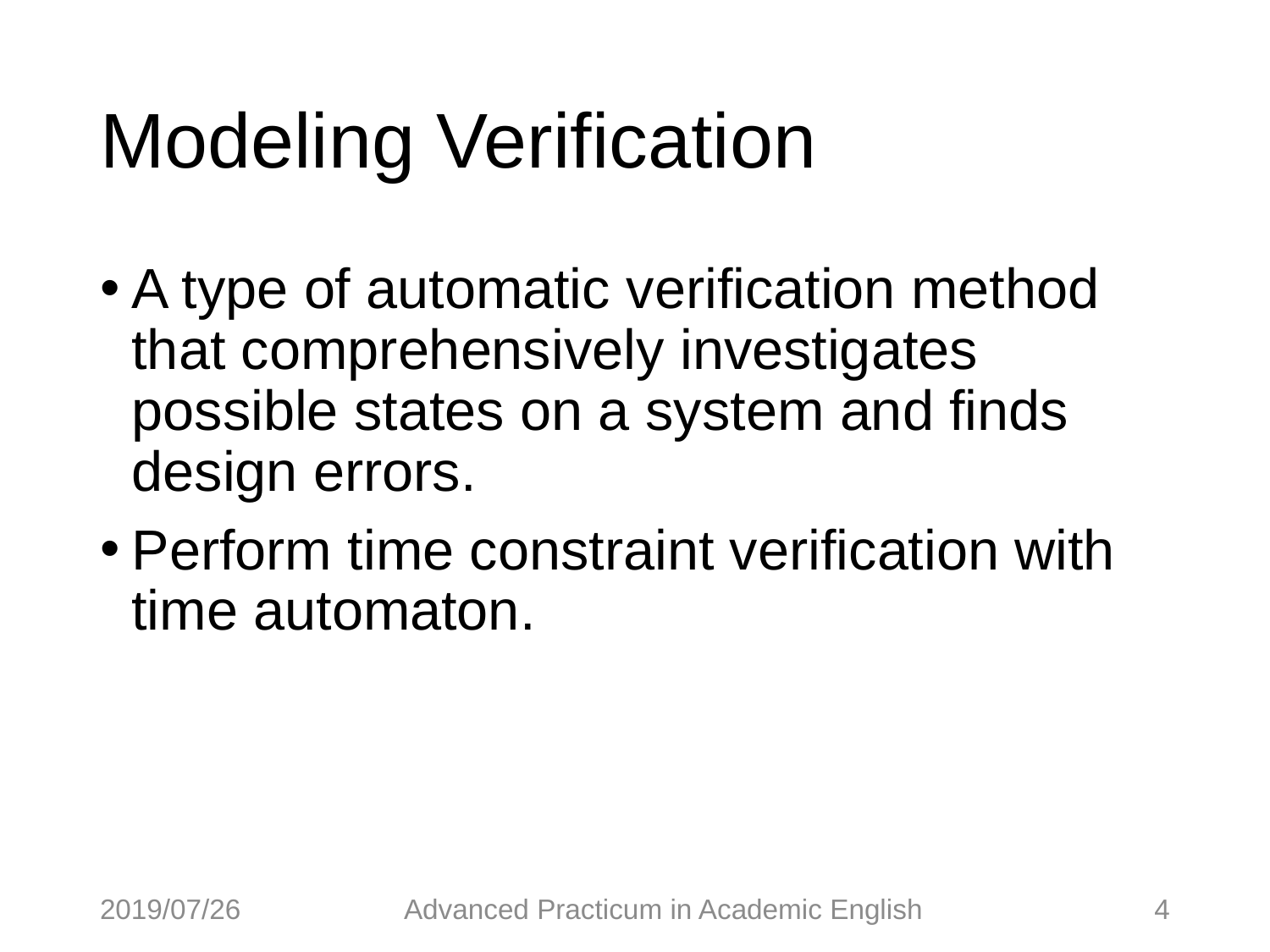

# Modeling Verification
A type of automatic verification method that comprehensively investigates possible states on a system and finds design errors.
Perform time constraint verification with time automaton.
2019/07/26
Advanced Practicum in Academic English
4